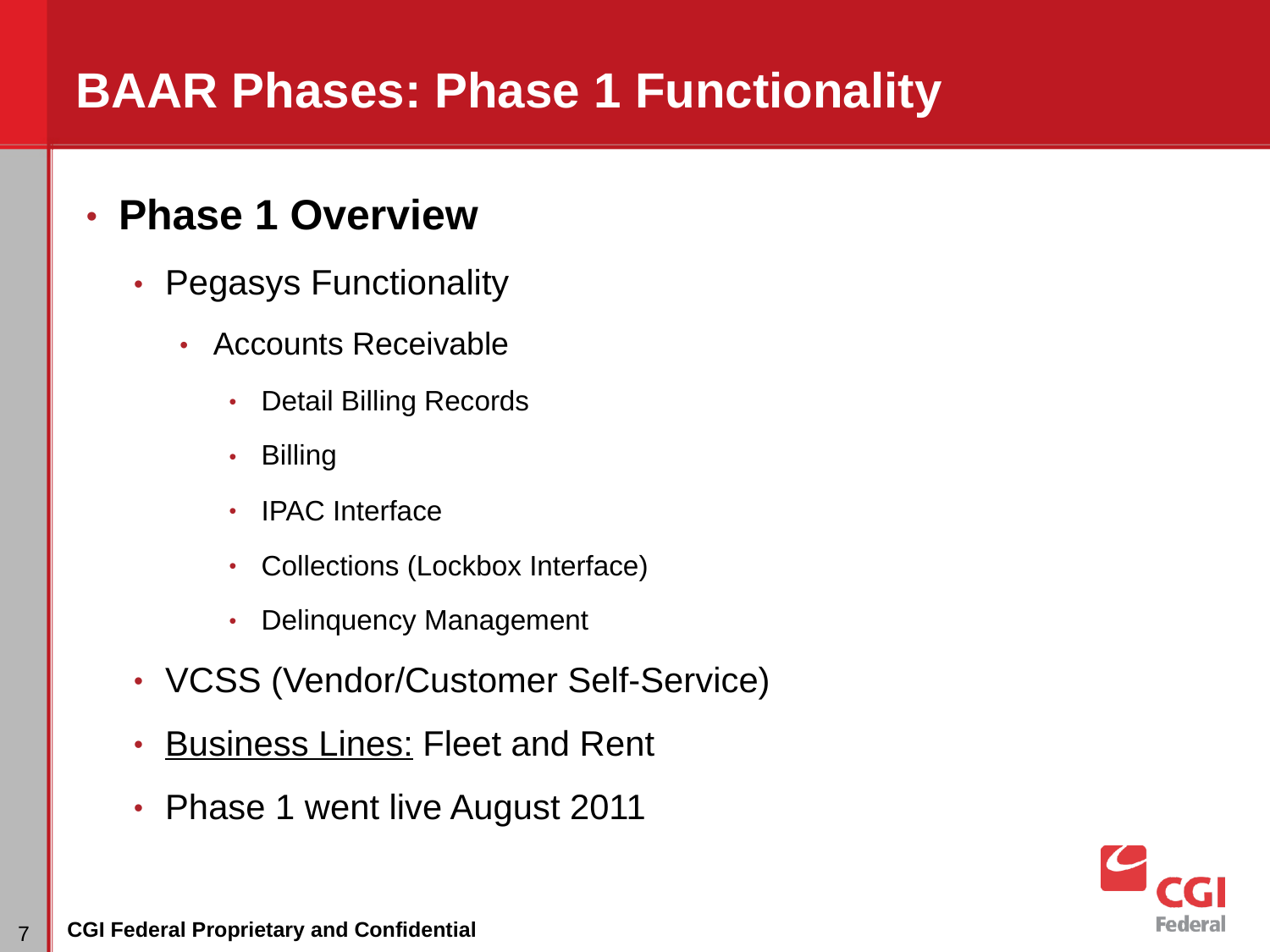

# BAAR Phases: Phase 1 Functionality
Phase 1 Overview
Pegasys Functionality
Accounts Receivable
Detail Billing Records
Billing
IPAC Interface
Collections (Lockbox Interface)
Delinquency Management
VCSS (Vendor/Customer Self-Service)
Business Lines: Fleet and Rent
Phase 1 went live August 2011

7
CGI Federal Proprietary and Confidential